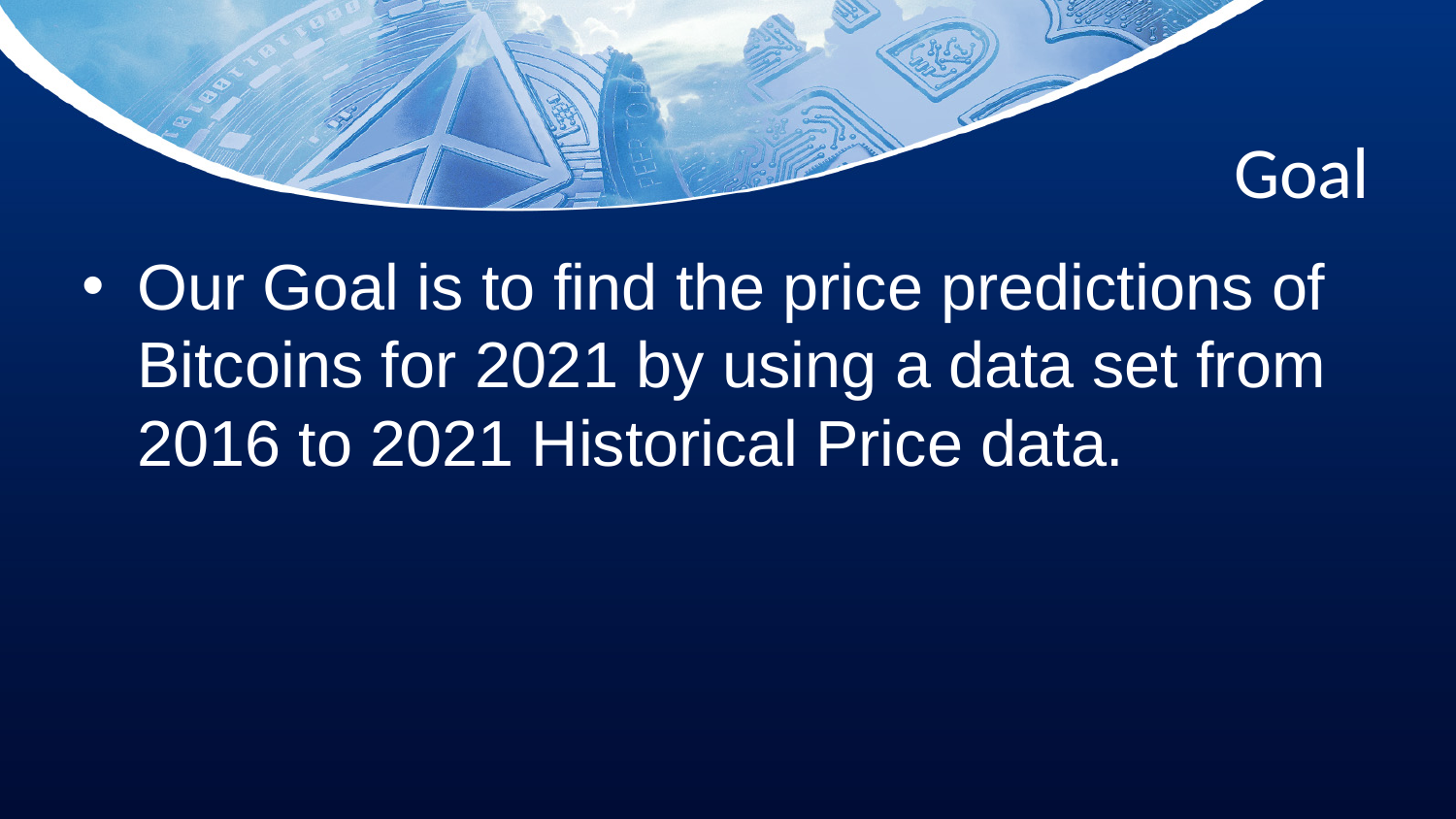

# Goal
Our Goal is to find the price predictions of Bitcoins for 2021 by using a data set from 2016 to 2021 Historical Price data.